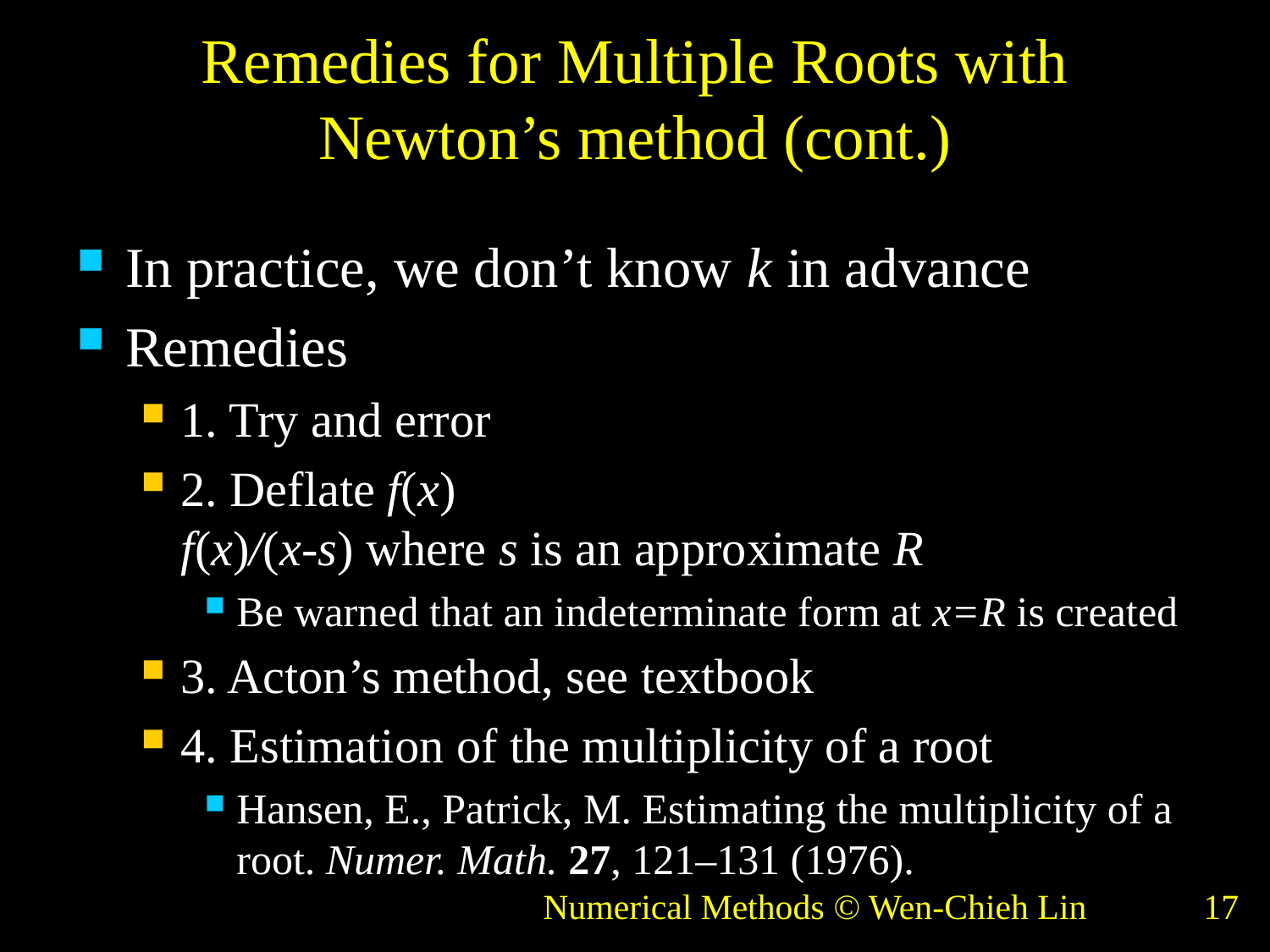

# Remedies for Multiple Roots with Newton’s method (cont.)
In practice, we don’t know k in advance
Remedies
1. Try and error
2. Deflate f(x)
f(x)/(x-s) where s is an approximate R
Be warned that an indeterminate form at x=R is created
3. Acton’s method, see textbook
4. Estimation of the multiplicity of a root
Hansen, E., Patrick, M. Estimating the multiplicity of a root. Numer. Math. 27, 121–131 (1976).

Numerical Methods © Wen-Chieh Lin
17